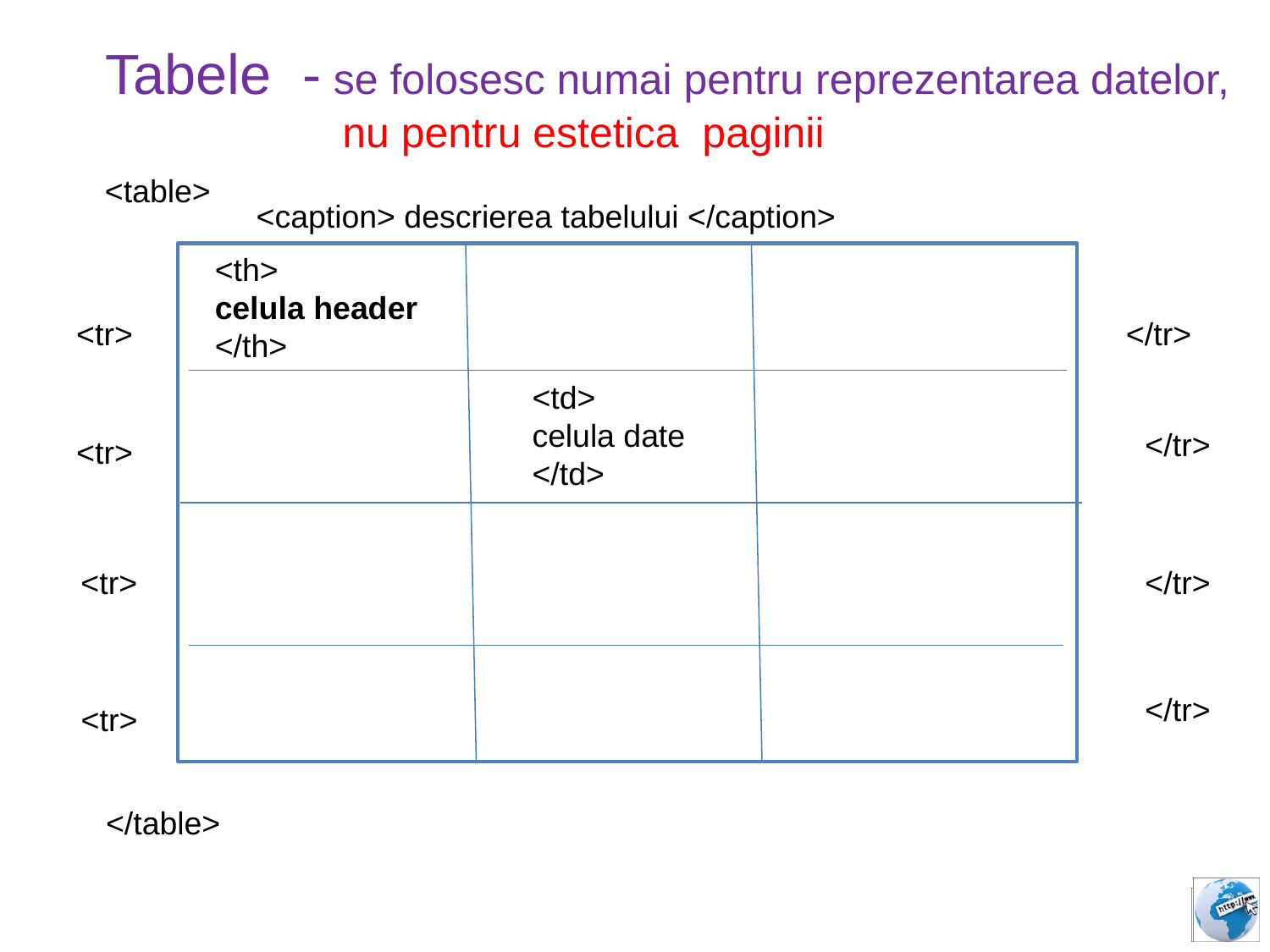

Tabele  - se folosesc numai pentru reprezentarea datelor,
                    nu pentru estetica  paginii
<table>
<caption> descrierea tabelului </caption>

<th>
celula header
</th>
<tr>
</tr>
<td>
celula date
</td>

</tr>
<tr>
<tr>
</tr>
</tr>
<tr>
</table>